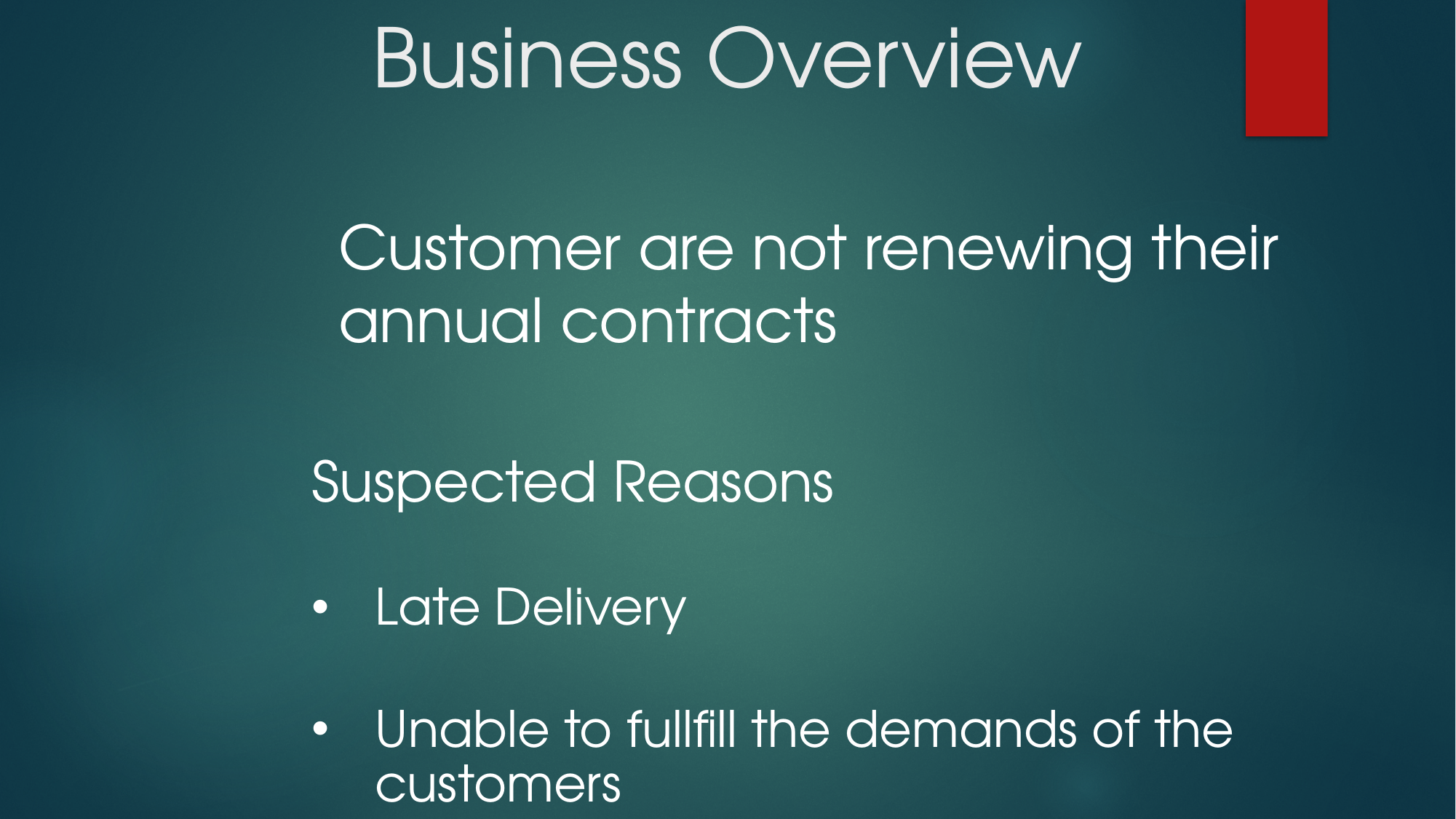

# Business Overview
Customer are not renewing their annual contracts

Suspected Reasons

Late Delivery

Unable to fullfill the demands of the customers